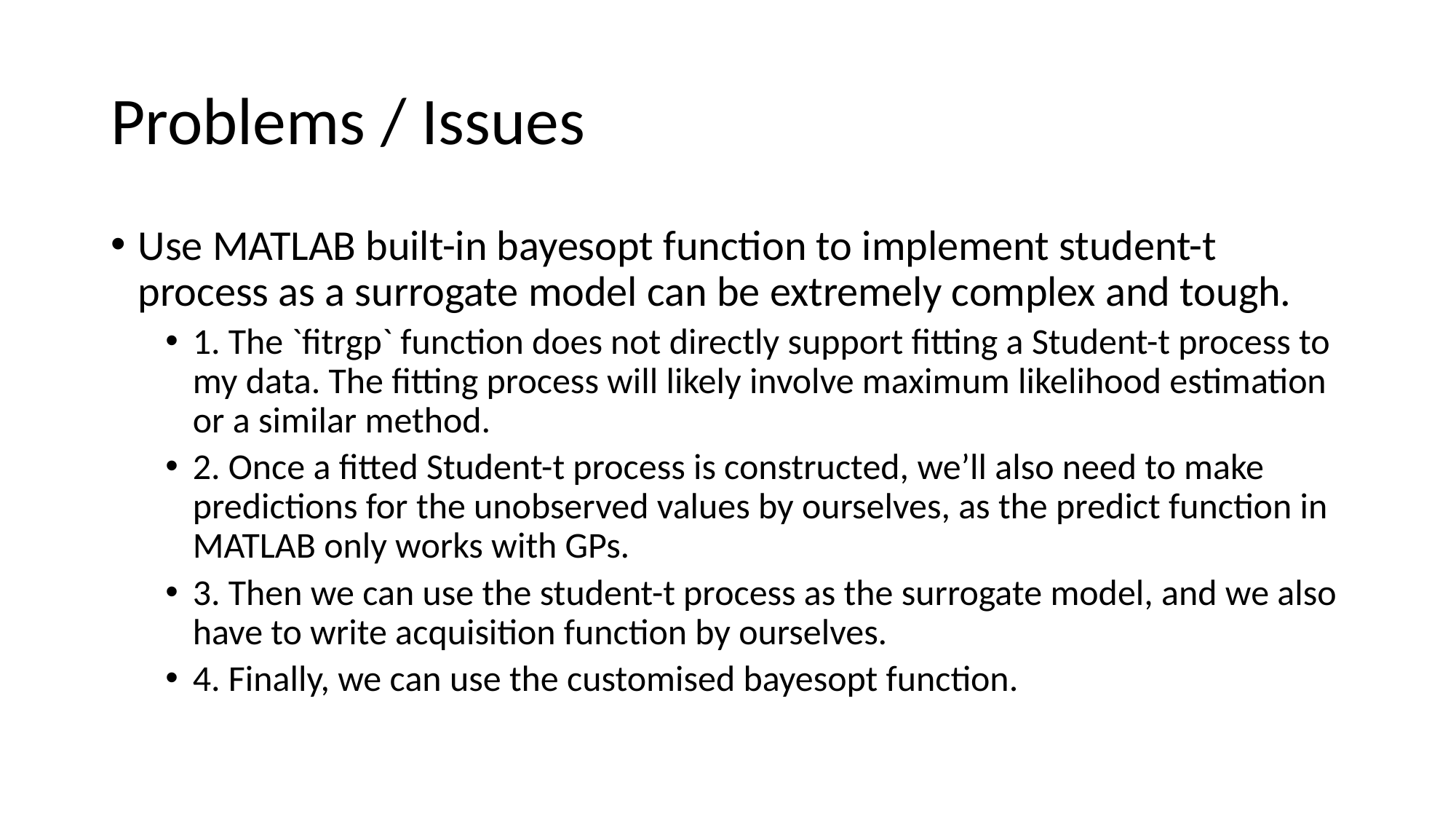

# Problems / Issues
Use MATLAB built-in bayesopt function to implement student-t process as a surrogate model can be extremely complex and tough.
1. The `fitrgp` function does not directly support fitting a Student-t process to my data. The fitting process will likely involve maximum likelihood estimation or a similar method.
2. Once a fitted Student-t process is constructed, we’ll also need to make predictions for the unobserved values by ourselves, as the predict function in MATLAB only works with GPs.
3. Then we can use the student-t process as the surrogate model, and we also have to write acquisition function by ourselves.
4. Finally, we can use the customised bayesopt function.